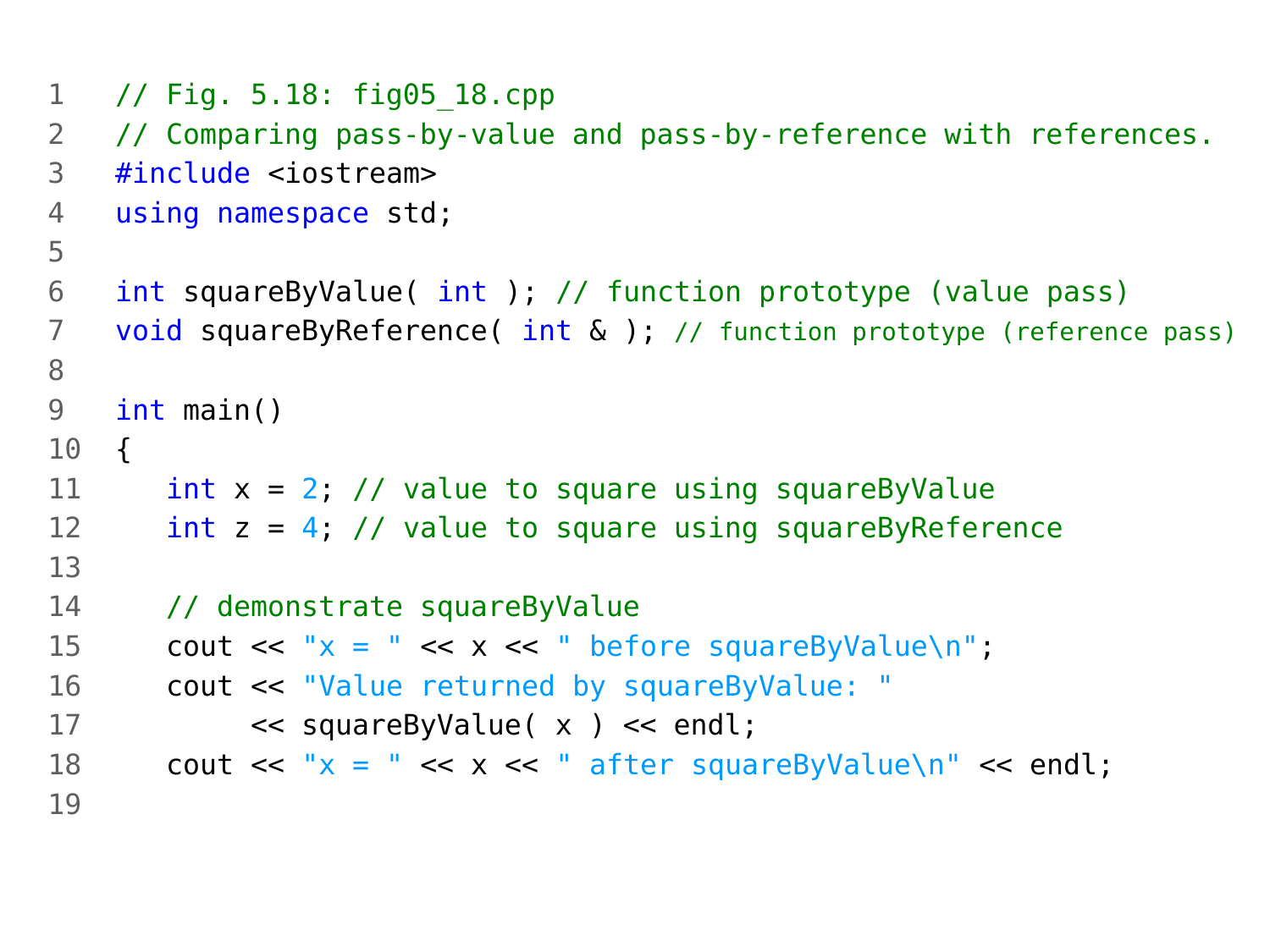

1   // Fig. 5.18: fig05_18.cpp
2   // Comparing pass-by-value and pass-by-reference with references.
3   #include <iostream>
4   using namespace std;
5
6   int squareByValue( int ); // function prototype (value pass)
7   void squareByReference( int & ); // function prototype (reference pass)
8
9   int main()
10  {
11     int x = 2; // value to square using squareByValue
12     int z = 4; // value to square using squareByReference
13
14     // demonstrate squareByValue
15     cout << "x = " << x << " before squareByValue\n";
16     cout << "Value returned by squareByValue: "
17          << squareByValue( x ) << endl;
18     cout << "x = " << x << " after squareByValue\n" << endl;
19